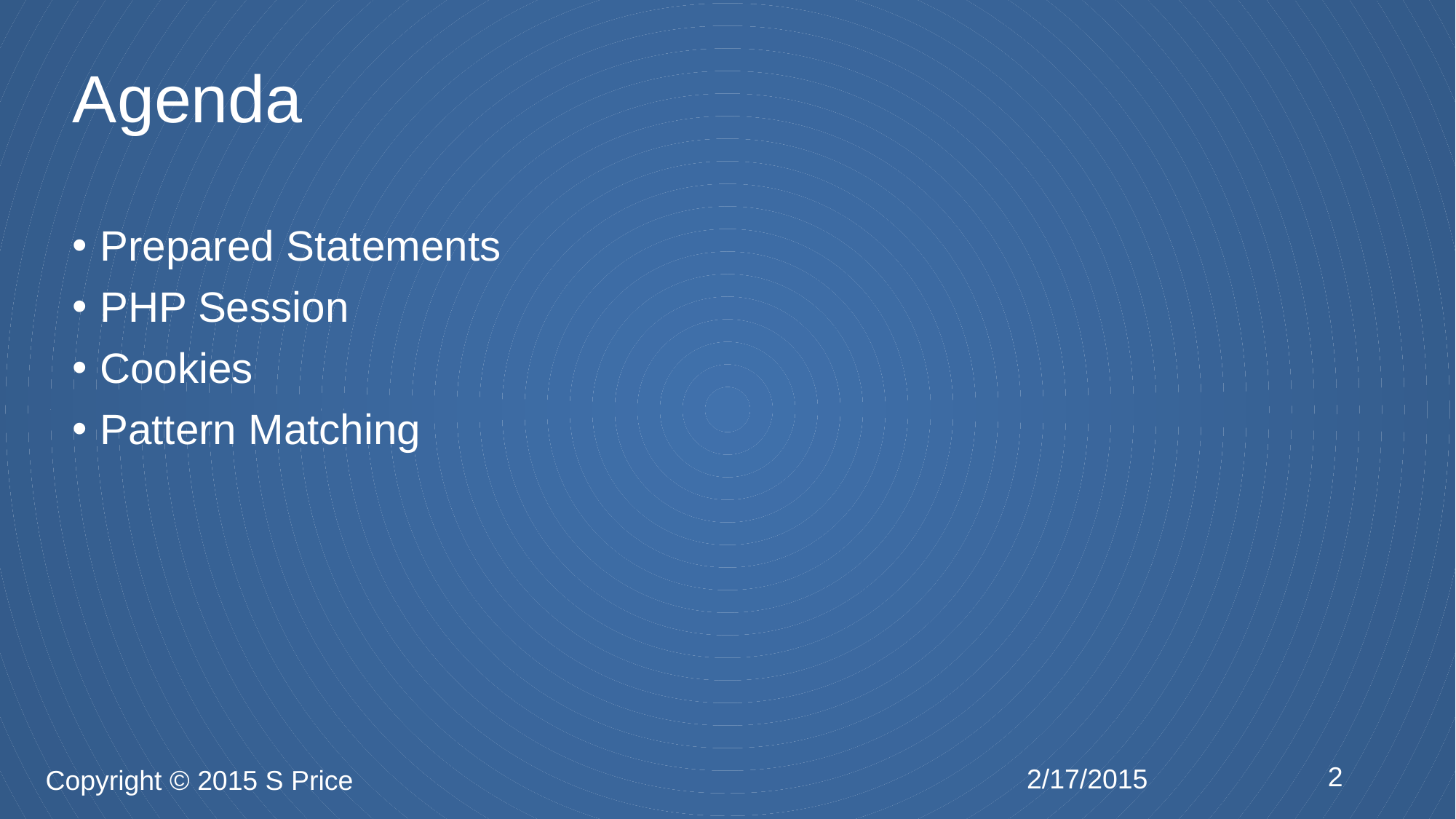

# Prepared Statements
PHP Session
Cookies
Pattern Matching

Agenda
2
2/17/2015
Copyright © 2015 S Price